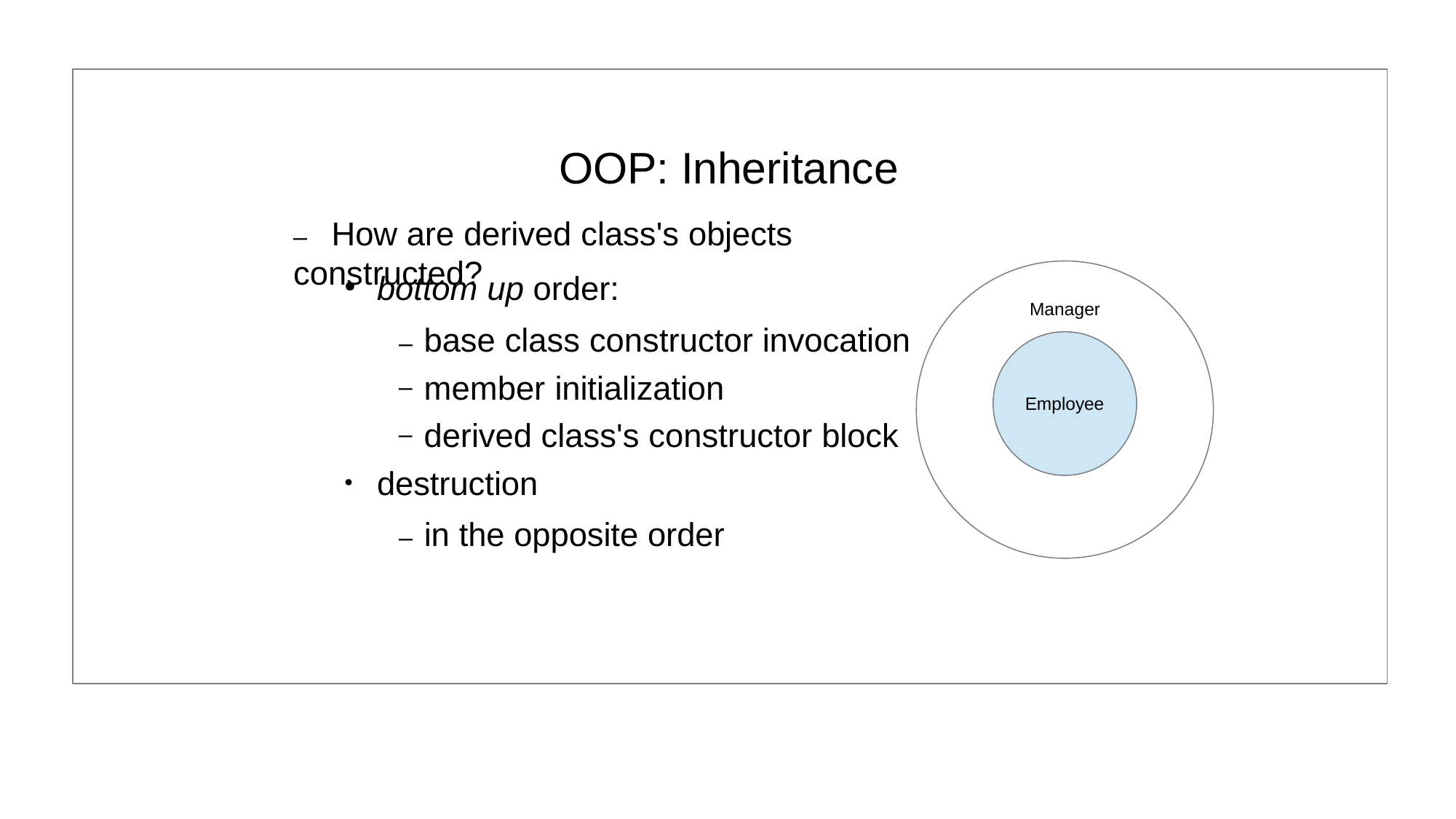

# OOP: Inheritance
–	How are derived class's objects constructed?
bottom up order:
– base class constructor invocation

Manager

member initialization
derived class's constructor block
destruction
– in the opposite order
Employee